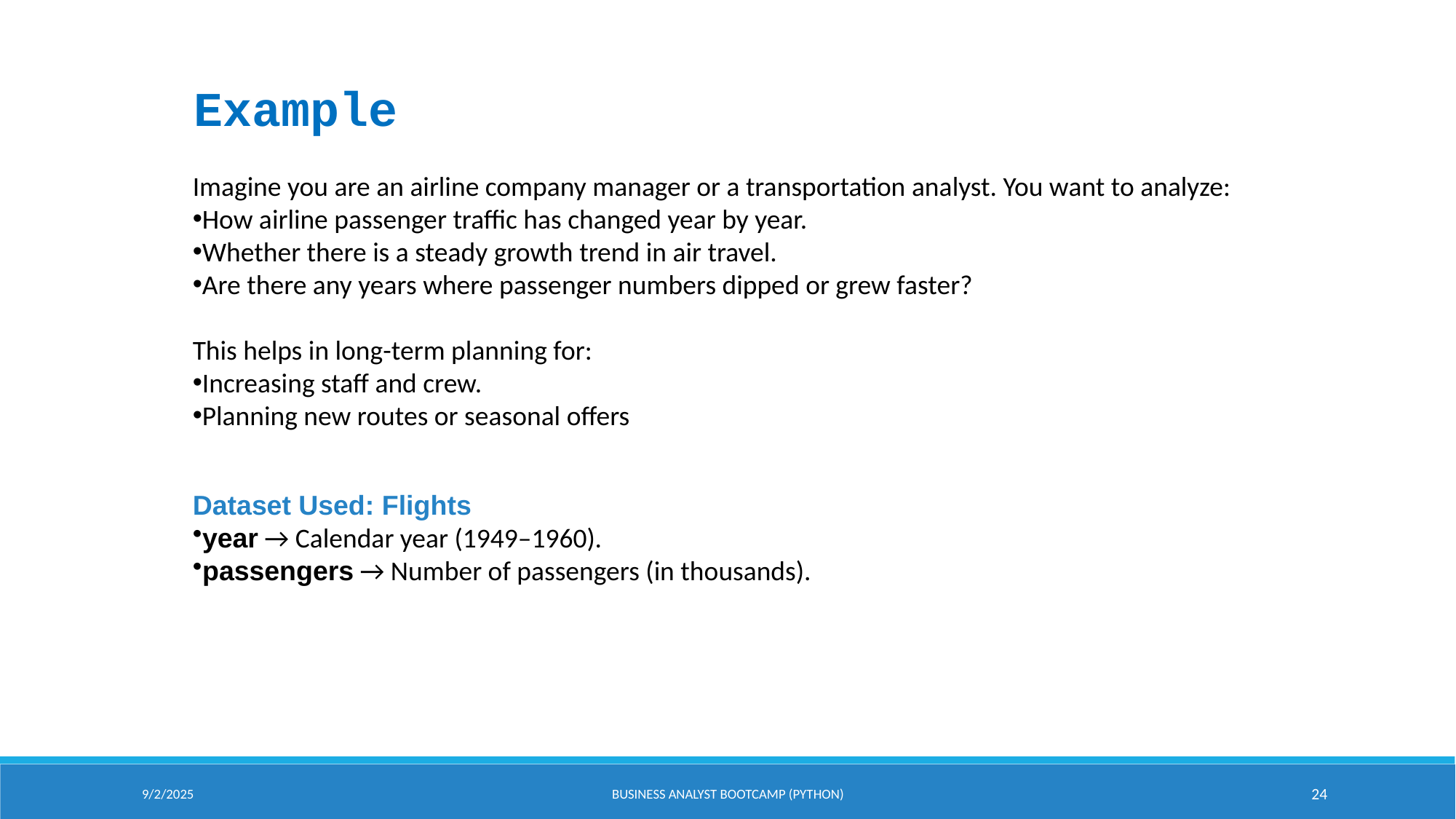

Example
Imagine you are an airline company manager or a transportation analyst. You want to analyze:
How airline passenger traffic has changed year by year.
Whether there is a steady growth trend in air travel.
Are there any years where passenger numbers dipped or grew faster?

This helps in long-term planning for:
Increasing staff and crew.
Planning new routes or seasonal offers
Dataset Used: Flights
year → Calendar year (1949–1960).
passengers → Number of passengers (in thousands).

9/2/2025
Business Analyst Bootcamp (PYTHON)
24